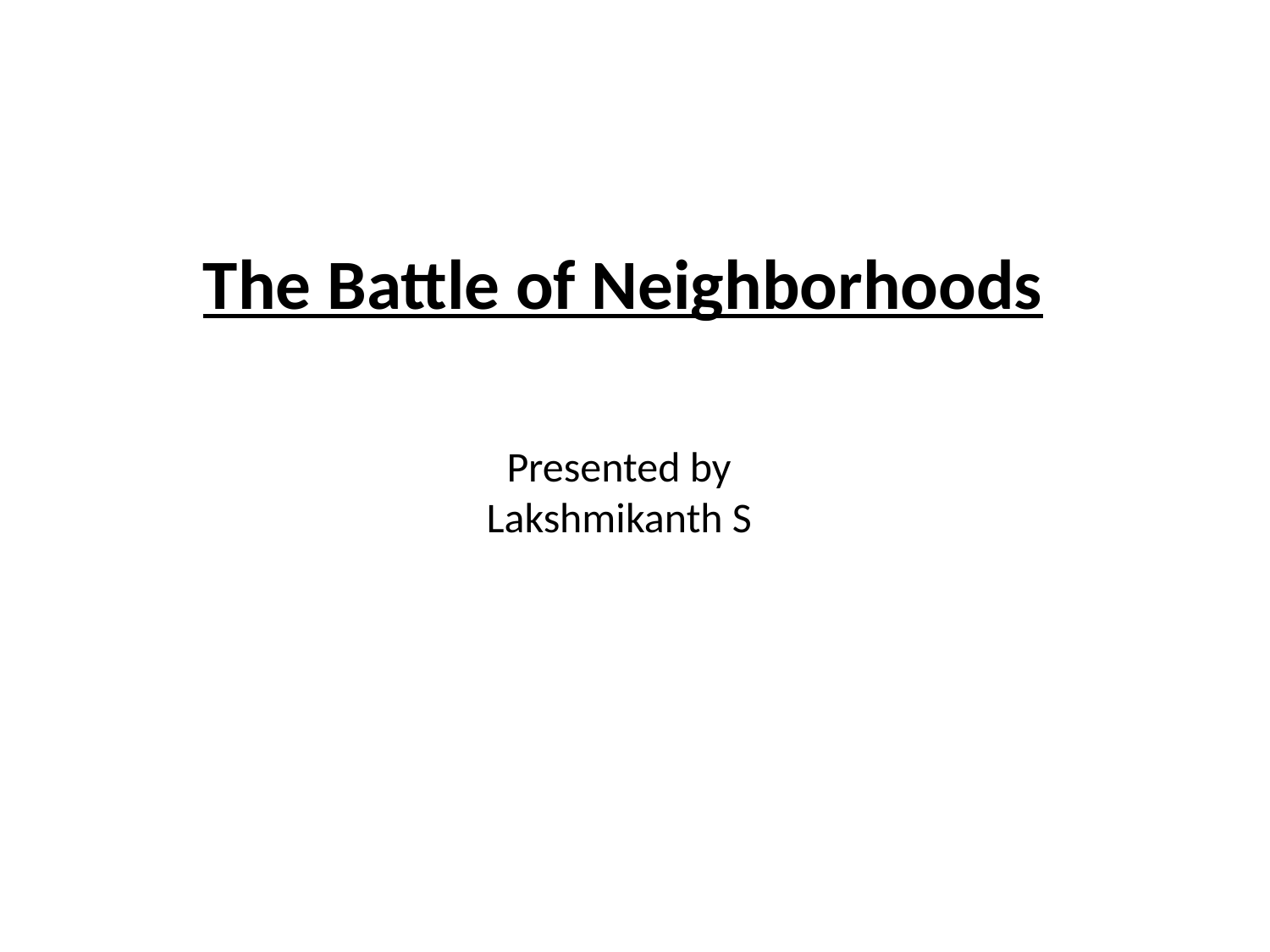

The Battle of Neighborhoods
Presented by
Lakshmikanth S